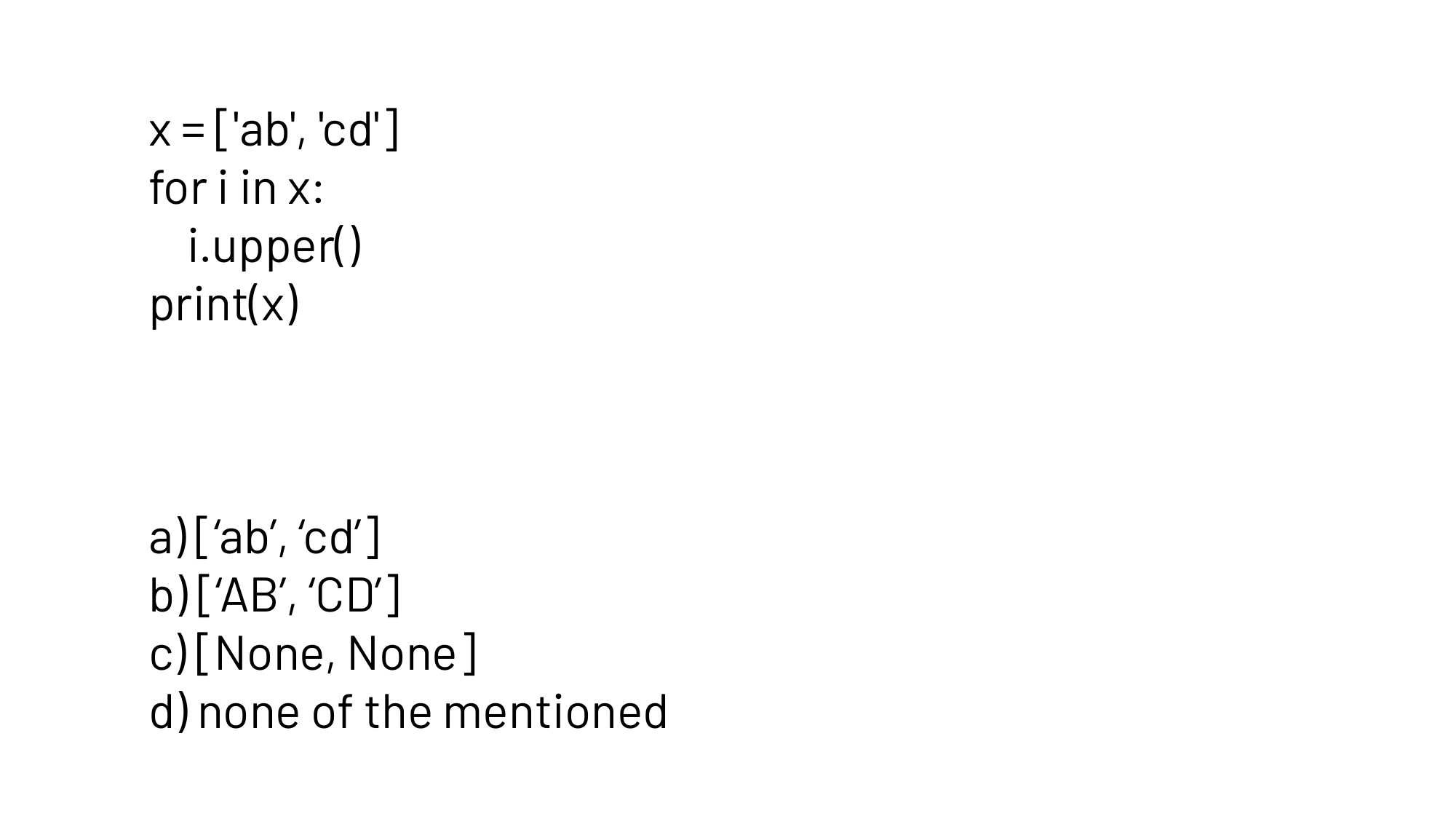

x = ['ab', 'cd']
for i in x:
    i.upper()
print(x)

a) [‘ab’, ‘cd’]
b) [‘AB’, ‘CD’]
c) [None, None]
d) none of the mentioned